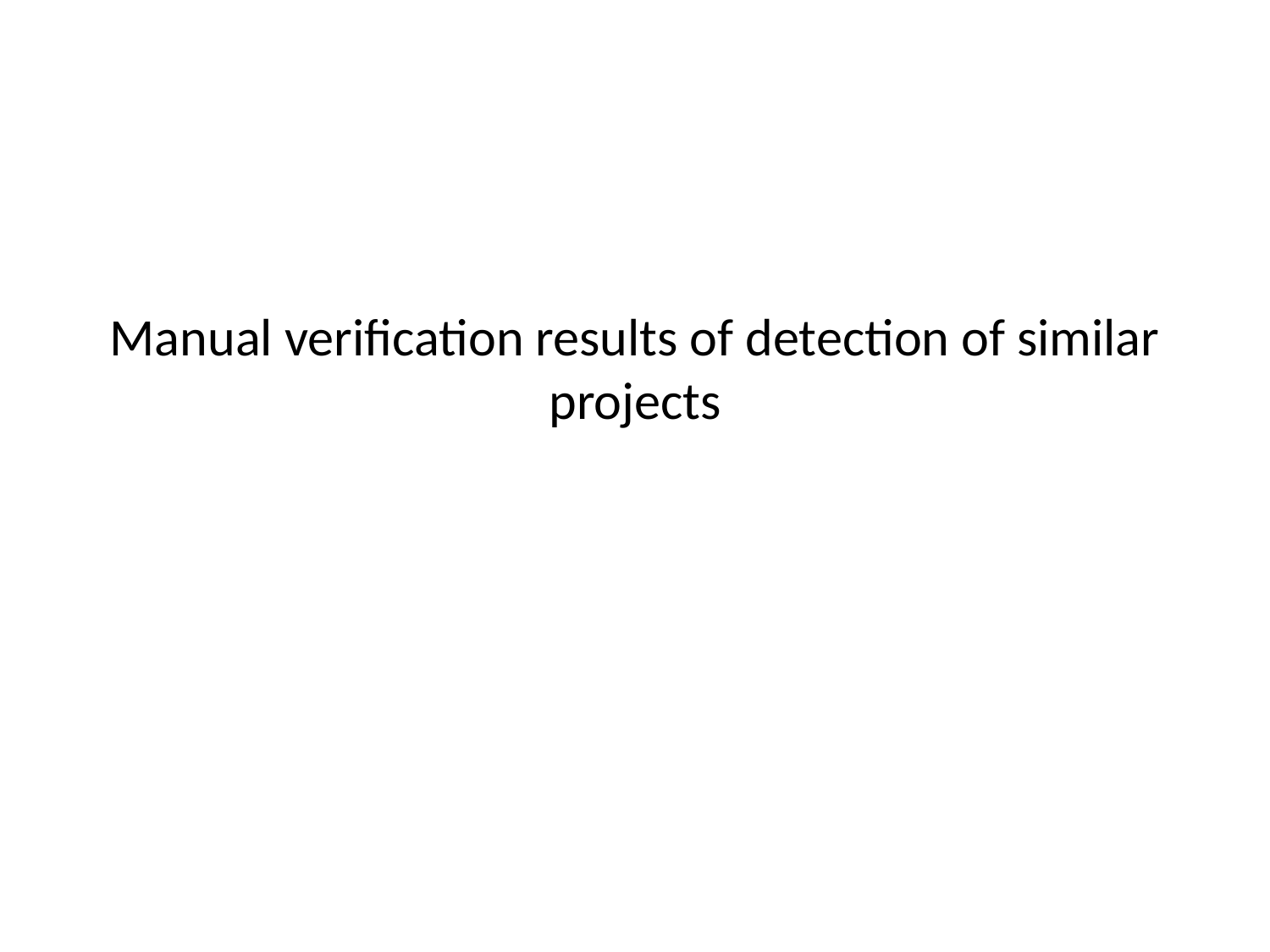

# Manual verification results of detection of similar projects